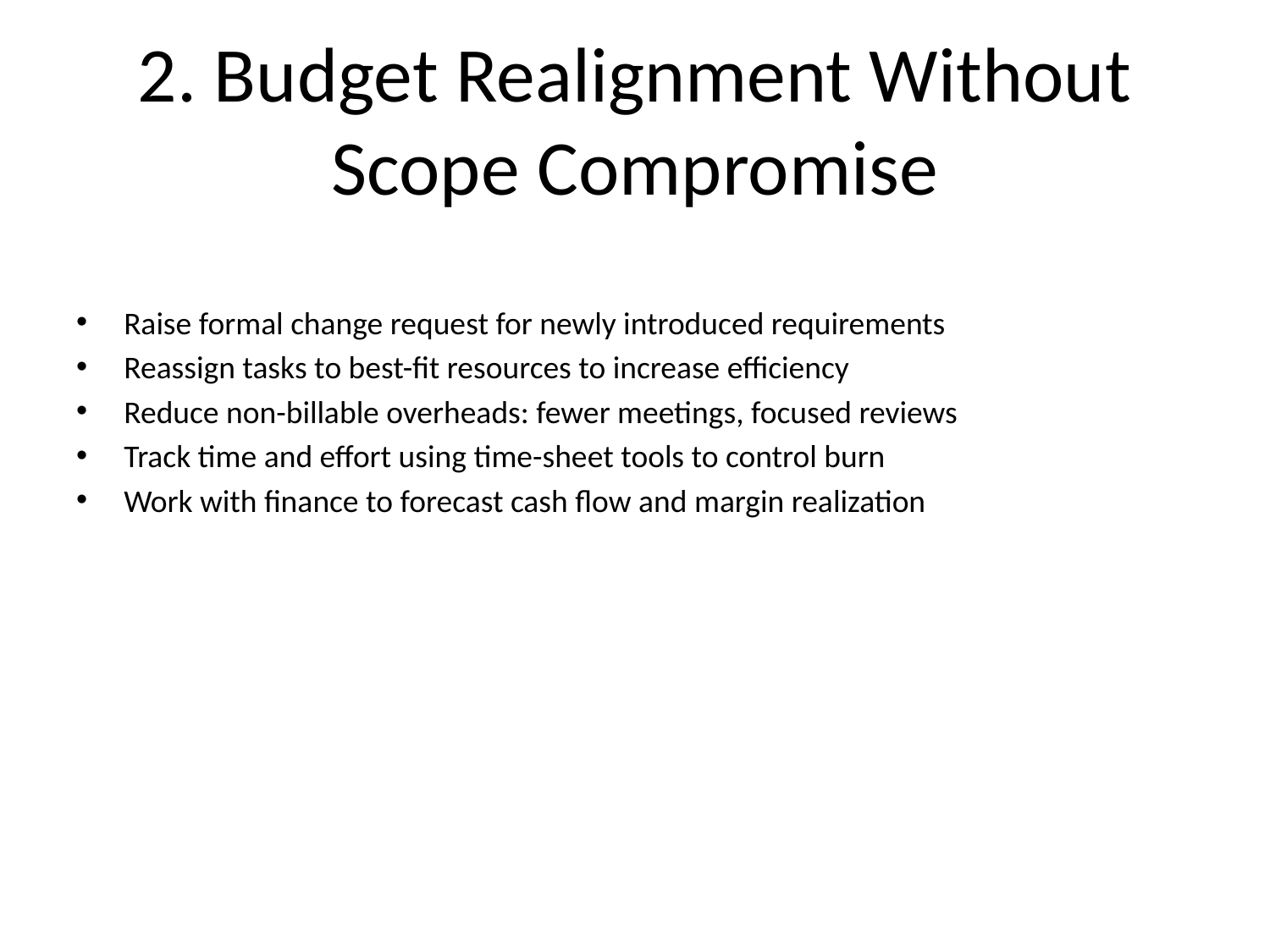

# 2. Budget Realignment Without Scope Compromise

Raise formal change request for newly introduced requirements
Reassign tasks to best-fit resources to increase efficiency
Reduce non-billable overheads: fewer meetings, focused reviews
Track time and effort using time-sheet tools to control burn
Work with finance to forecast cash flow and margin realization